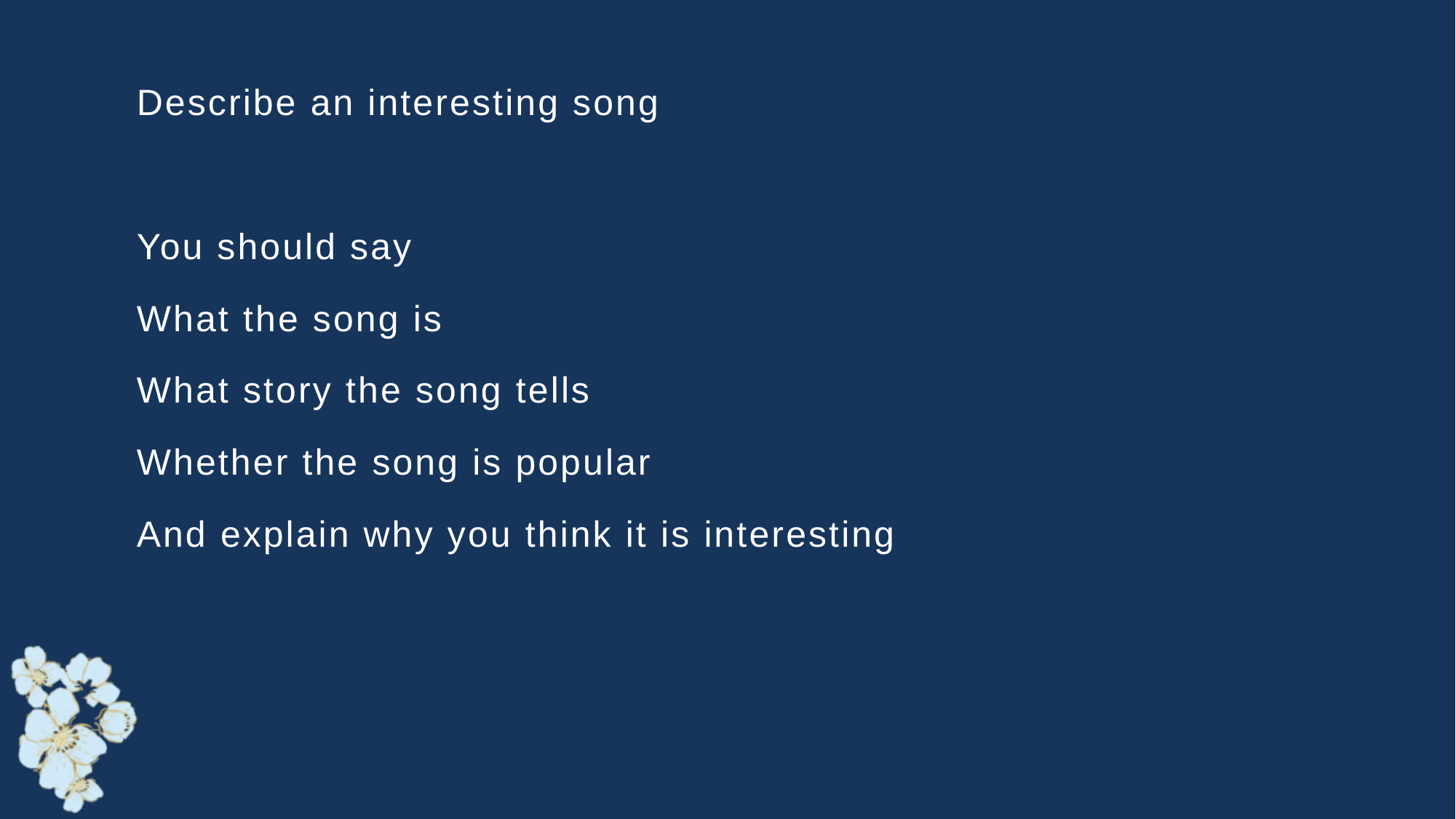

Describe an interesting song

You should say
What the song is
What story the song tells
Whether the song is popular
And explain why you think it is interesting